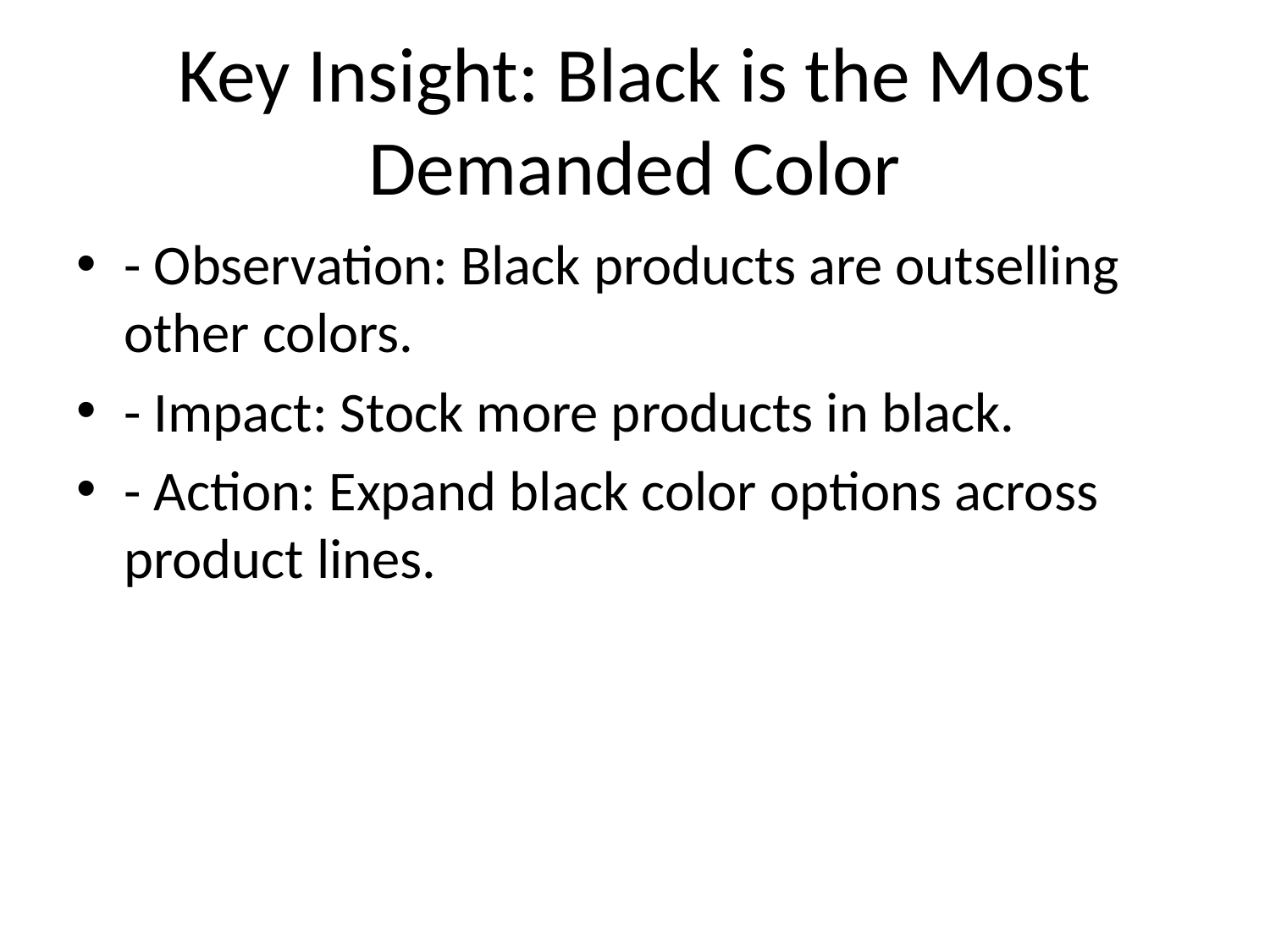

# Key Insight: Black is the Most Demanded Color
- Observation: Black products are outselling other colors.
- Impact: Stock more products in black.
- Action: Expand black color options across product lines.